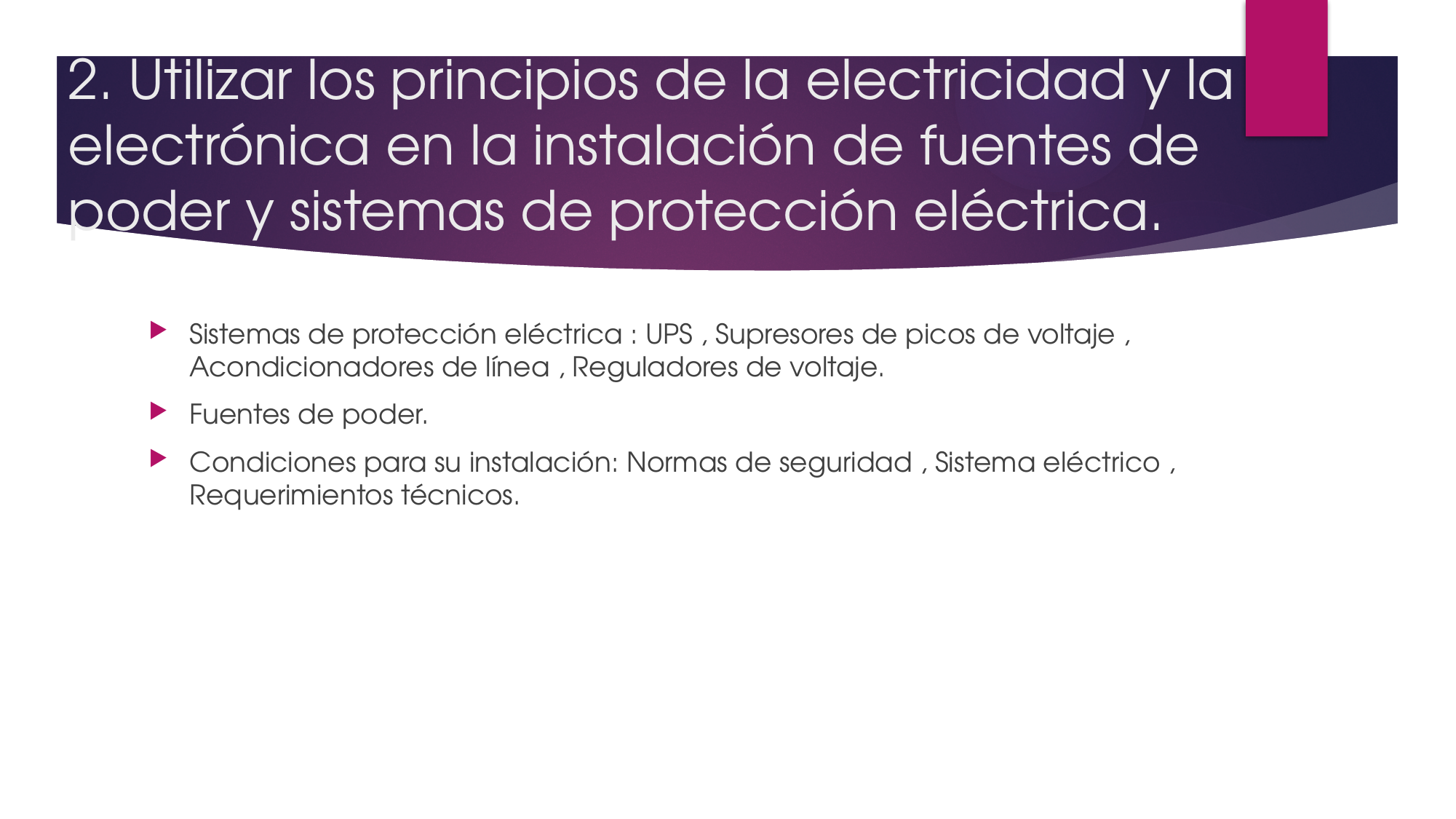

# 2. Utilizar los principios de la electricidad y la electrónica en la instalación de fuentes de poder y sistemas de protección eléctrica.
Sistemas de protección eléctrica : UPS , Supresores de picos de voltaje , Acondicionadores de línea , Reguladores de voltaje.
Fuentes de poder.
Condiciones para su instalación: Normas de seguridad , Sistema eléctrico , Requerimientos técnicos.